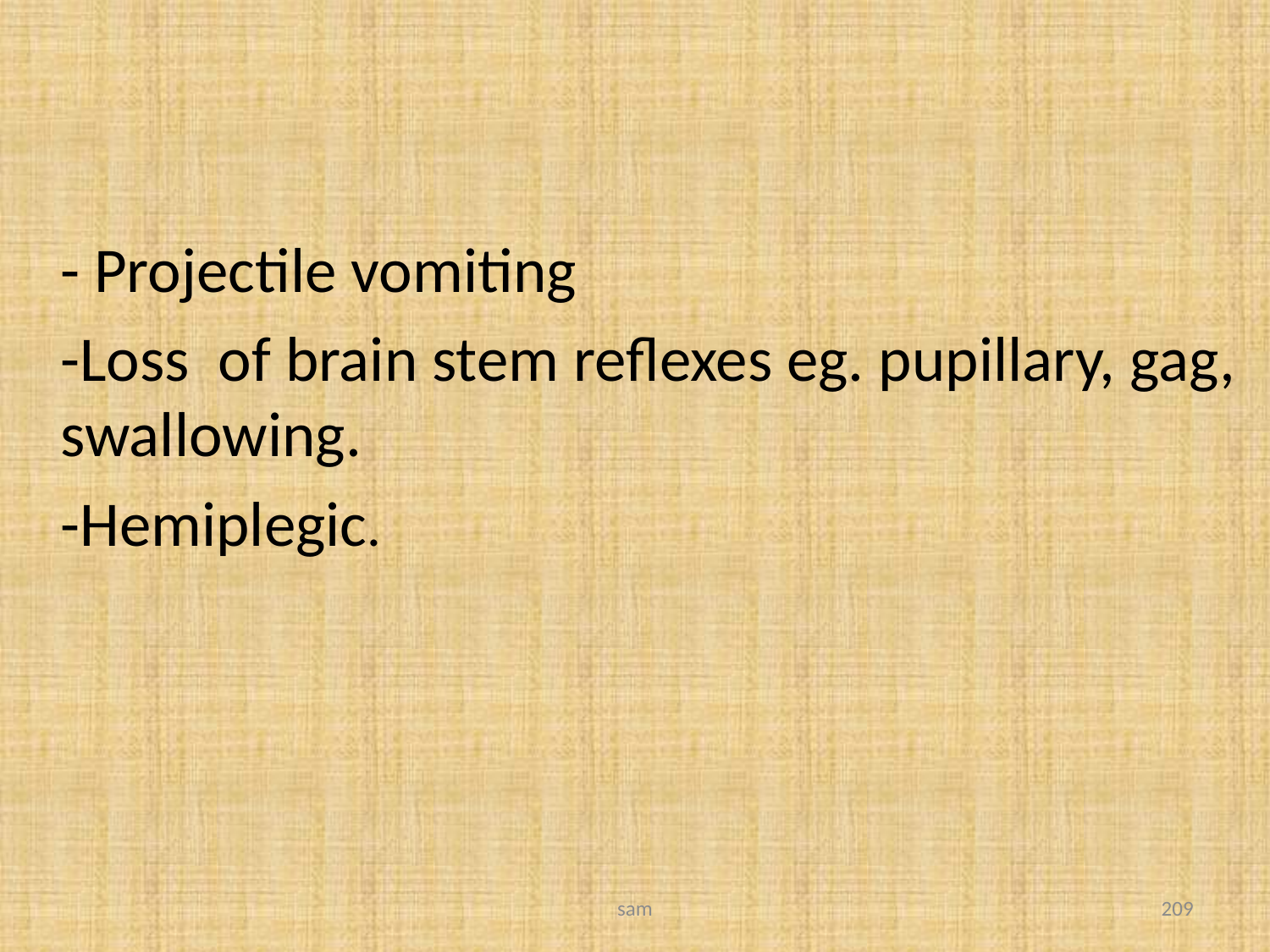

#
	- Projectile vomiting
	-Loss  of brain stem reflexes eg. pupillary, gag, swallowing.
	-Hemiplegic.
sam
209